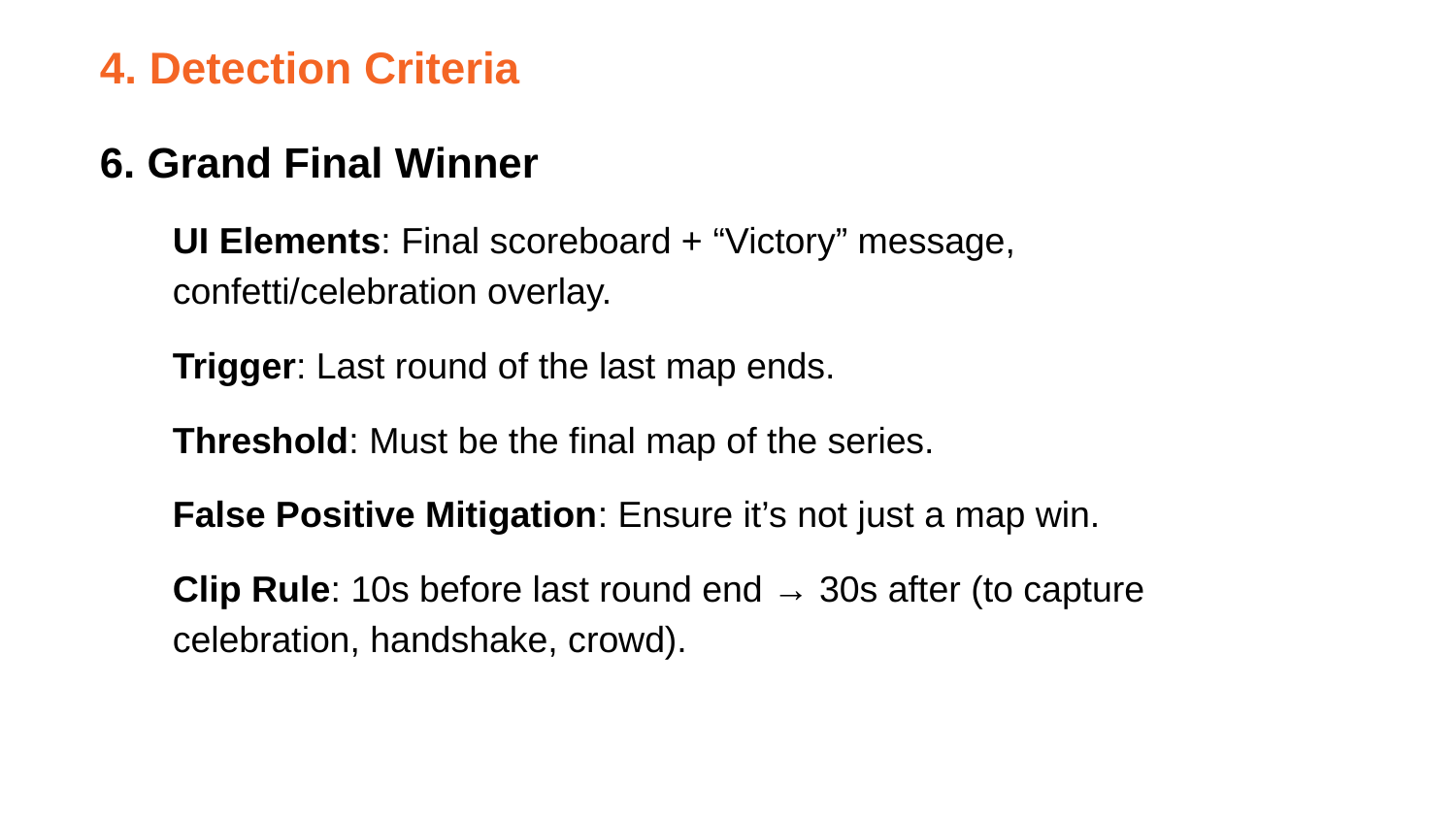

4. Detection Criteria
6. Grand Final Winner
UI Elements: Final scoreboard + “Victory” message, confetti/celebration overlay.
Trigger: Last round of the last map ends.
Threshold: Must be the final map of the series.
False Positive Mitigation: Ensure it’s not just a map win.
Clip Rule: 10s before last round end → 30s after (to capture celebration, handshake, crowd).